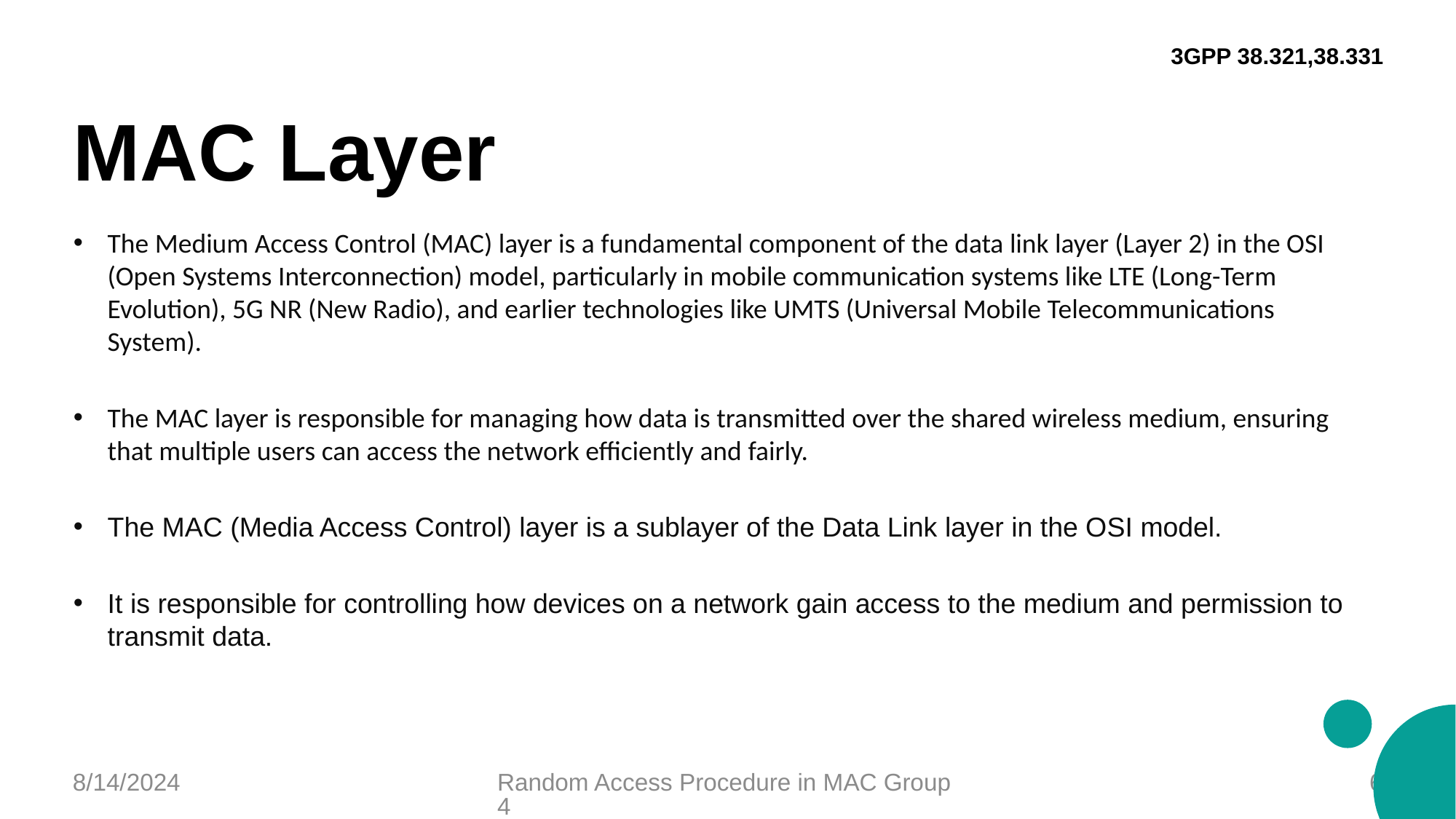

3GPP 38.321,38.331

# MAC Layer
The Medium Access Control (MAC) layer is a fundamental component of the data link layer (Layer 2) in the OSI (Open Systems Interconnection) model, particularly in mobile communication systems like LTE (Long-Term Evolution), 5G NR (New Radio), and earlier technologies like UMTS (Universal Mobile Telecommunications System).

The MAC layer is responsible for managing how data is transmitted over the shared wireless medium, ensuring that multiple users can access the network efficiently and fairly.

The MAC (Media Access Control) layer is a sublayer of the Data Link layer in the OSI model.

It is responsible for controlling how devices on a network gain access to the medium and permission to transmit data.

8/14/2024
Random Access Procedure in MAC Group 4
6